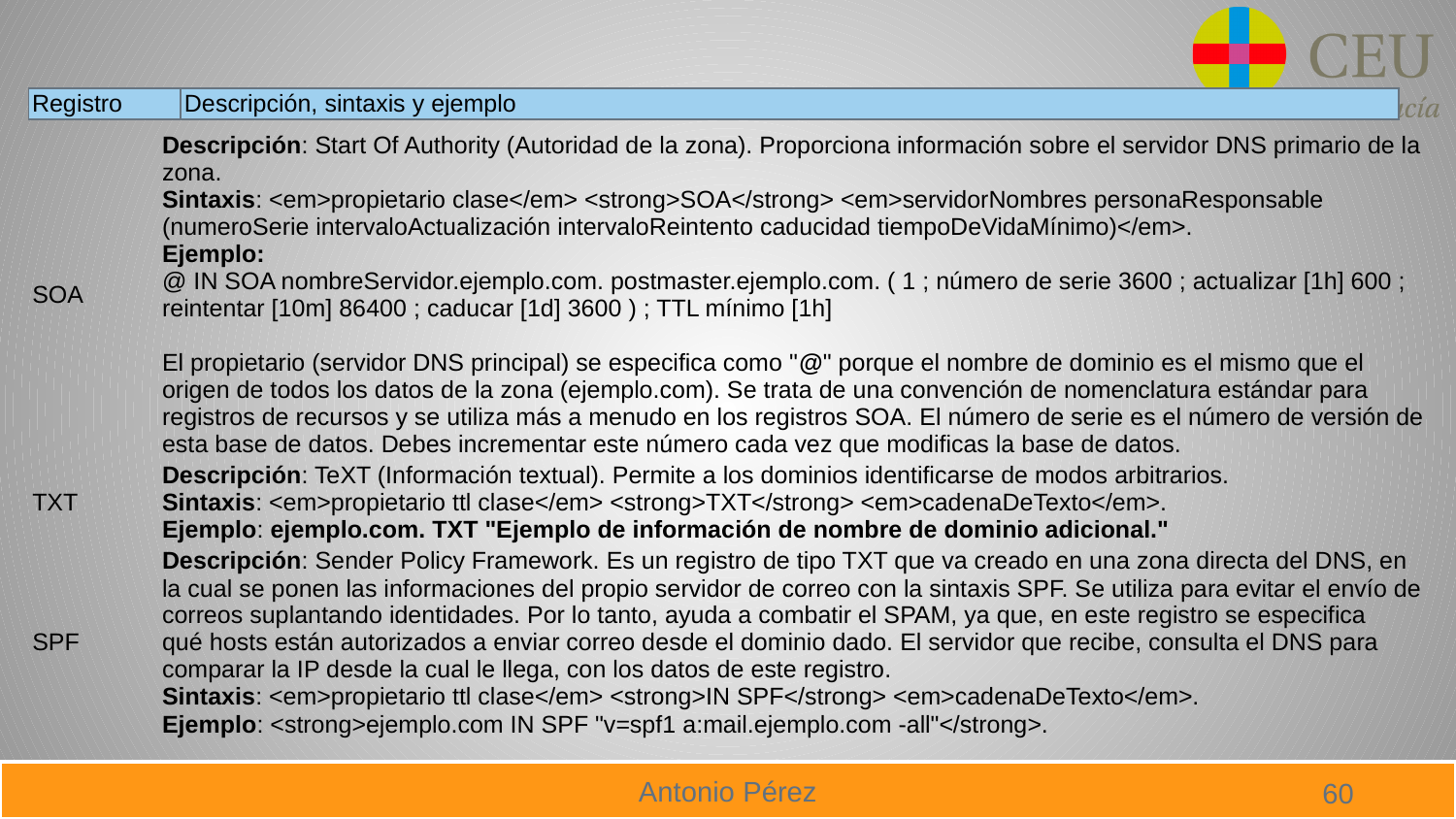

| Registro | Descripción, sintaxis y ejemplo |
| --- | --- |
| SOA | Descripción: Start Of Authority (Autoridad de la zona). Proporciona información sobre el servidor DNS primario de la zona. Sintaxis: <em>propietario clase</em> <strong>SOA</strong> <em>servidorNombres personaResponsable (numeroSerie intervaloActualización intervaloReintento caducidad tiempoDeVidaMínimo)</em>. Ejemplo: @ IN SOA nombreServidor.ejemplo.com. postmaster.ejemplo.com. ( 1 ; número de serie 3600 ; actualizar [1h] 600 ; reintentar [10m] 86400 ; caducar [1d] 3600 ) ; TTL mínimo [1h]   El propietario (servidor DNS principal) se especifica como "@" porque el nombre de dominio es el mismo que el origen de todos los datos de la zona (ejemplo.com). Se trata de una convención de nomenclatura estándar para registros de recursos y se utiliza más a menudo en los registros SOA. El número de serie es el número de versión de esta base de datos. Debes incrementar este número cada vez que modificas la base de datos. |
| --- | --- |
| TXT | Descripción: TeXT (Información textual). Permite a los dominios identificarse de modos arbitrarios. Sintaxis: <em>propietario ttl clase</em> <strong>TXT</strong> <em>cadenaDeTexto</em>. Ejemplo: ejemplo.com. TXT "Ejemplo de información de nombre de dominio adicional." |
| SPF | Descripción: Sender Policy Framework. Es un registro de tipo TXT que va creado en una zona directa del DNS, en la cual se ponen las informaciones del propio servidor de correo con la sintaxis SPF. Se utiliza para evitar el envío de correos suplantando identidades. Por lo tanto, ayuda a combatir el SPAM, ya que, en este registro se especifica qué hosts están autorizados a enviar correo desde el dominio dado. El servidor que recibe, consulta el DNS para comparar la IP desde la cual le llega, con los datos de este registro. Sintaxis: <em>propietario ttl clase</em> <strong>IN SPF</strong> <em>cadenaDeTexto</em>. Ejemplo: <strong>ejemplo.com IN SPF "v=spf1 a:mail.ejemplo.com -all"</strong>. |